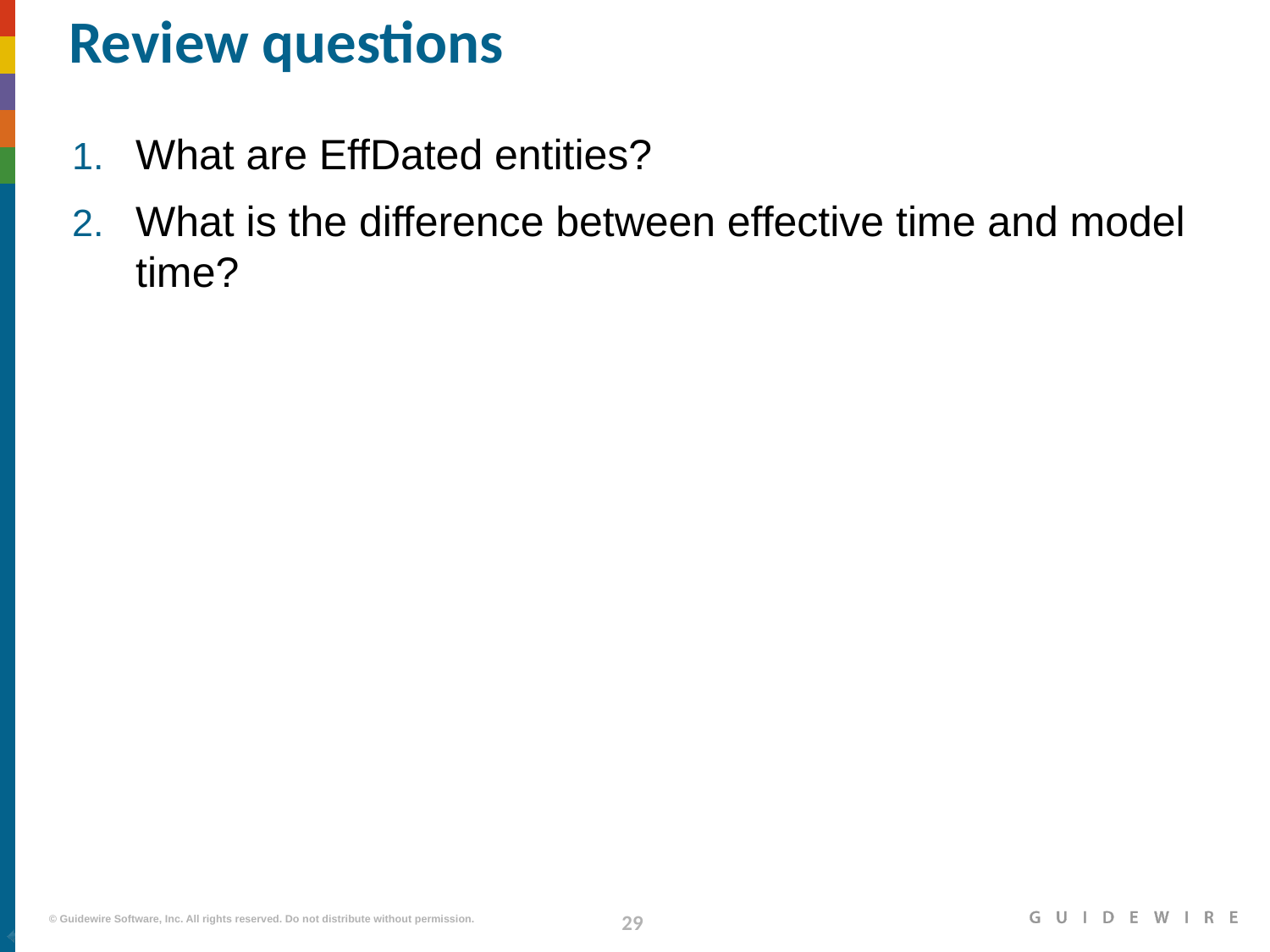

# Review questions
What are EffDated entities?
What is the difference between effective time and model time?